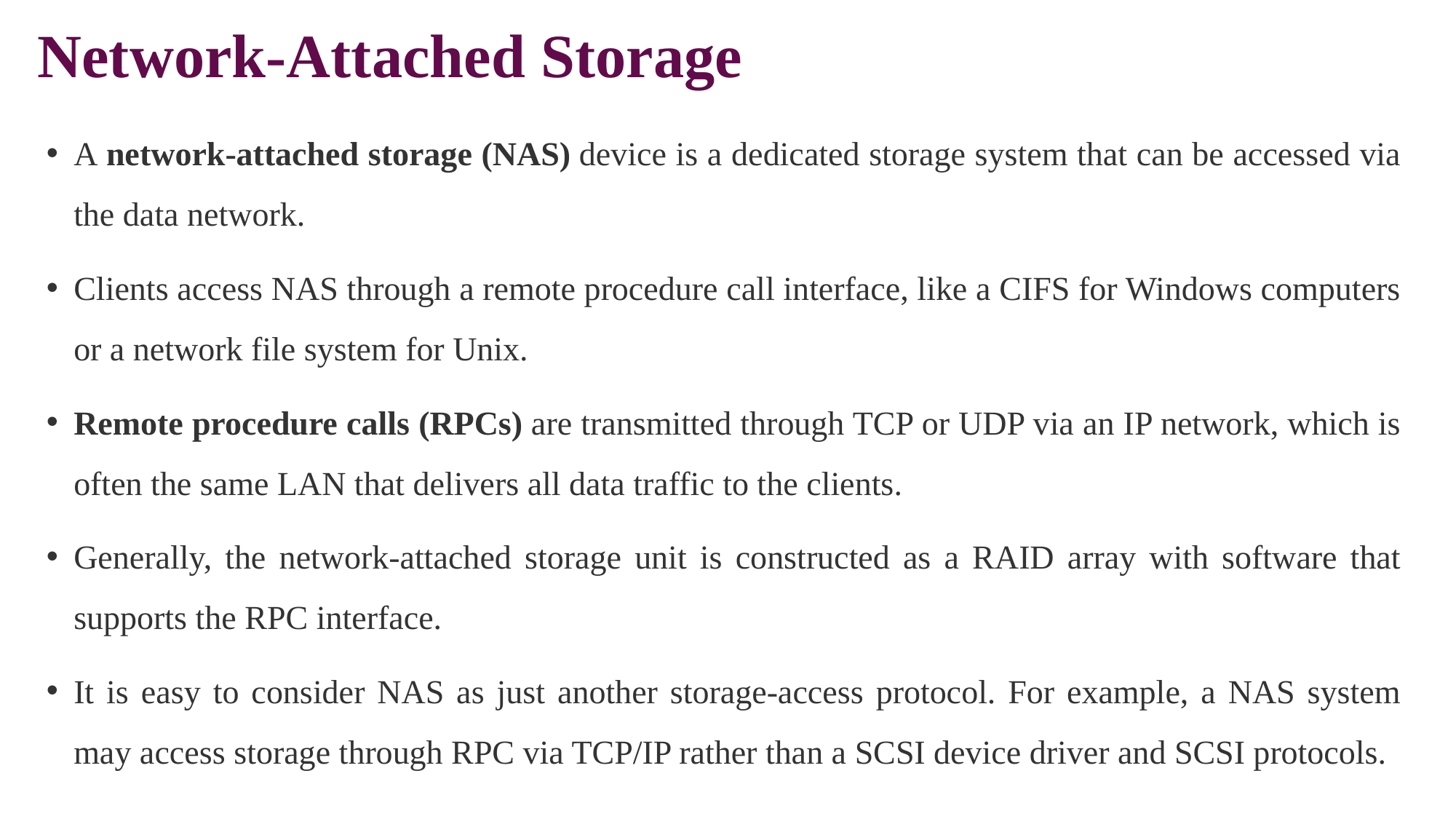

# Network-Attached Storage
A network-attached storage (NAS) device is a dedicated storage system that can be accessed via the data network.
Clients access NAS through a remote procedure call interface, like a CIFS for Windows computers or a network file system for Unix.
Remote procedure calls (RPCs) are transmitted through TCP or UDP via an IP network, which is often the same LAN that delivers all data traffic to the clients.
Generally, the network-attached storage unit is constructed as a RAID array with software that supports the RPC interface.
It is easy to consider NAS as just another storage-access protocol. For example, a NAS system may access storage through RPC via TCP/IP rather than a SCSI device driver and SCSI protocols.